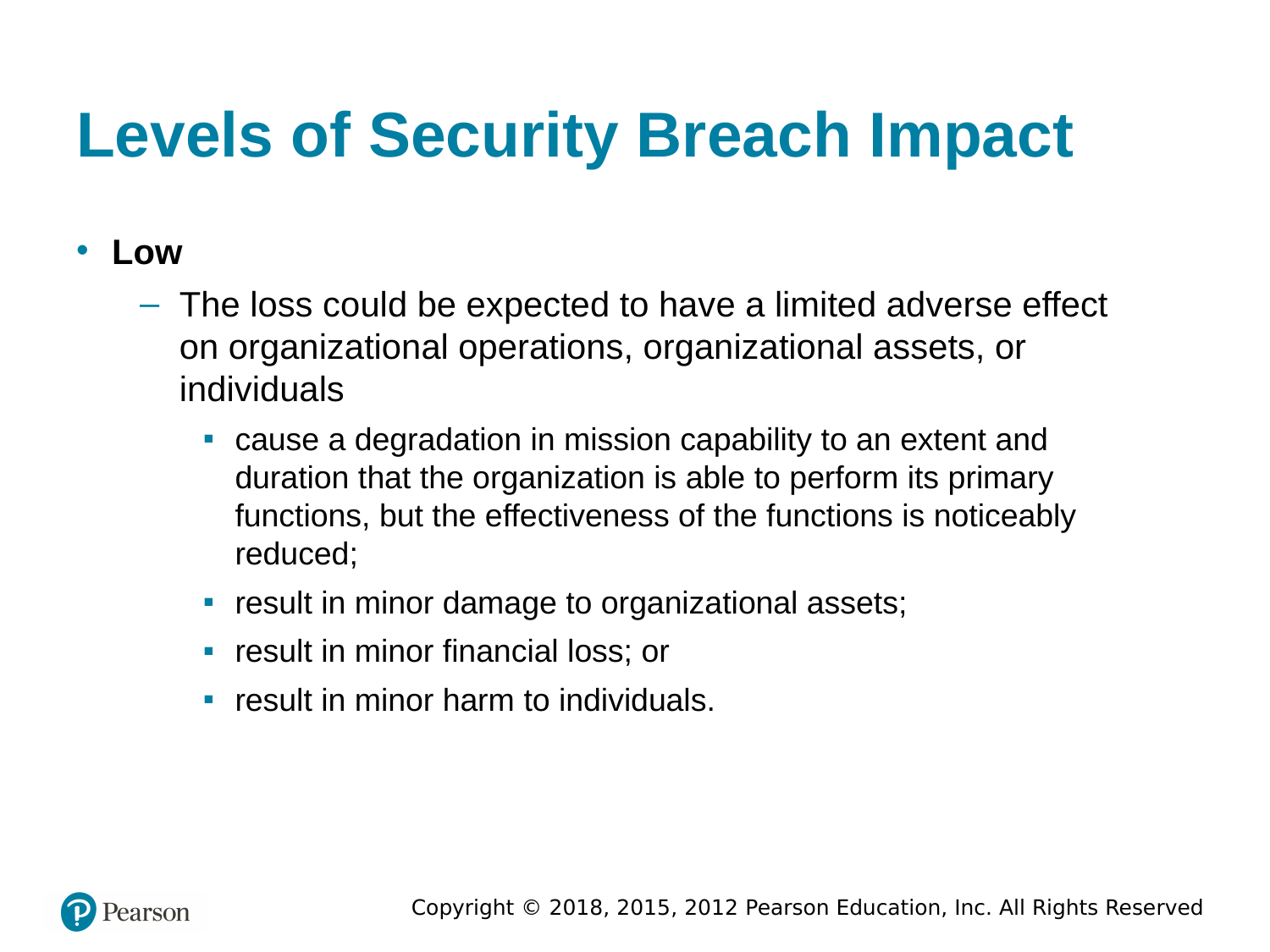

# Levels of Security Breach Impact
Low
The loss could be expected to have a limited adverse effect on organizational operations, organizational assets, or individuals
cause a degradation in mission capability to an extent and duration that the organization is able to perform its primary functions, but the effectiveness of the functions is noticeably reduced;
result in minor damage to organizational assets;
result in minor financial loss; or
result in minor harm to individuals.